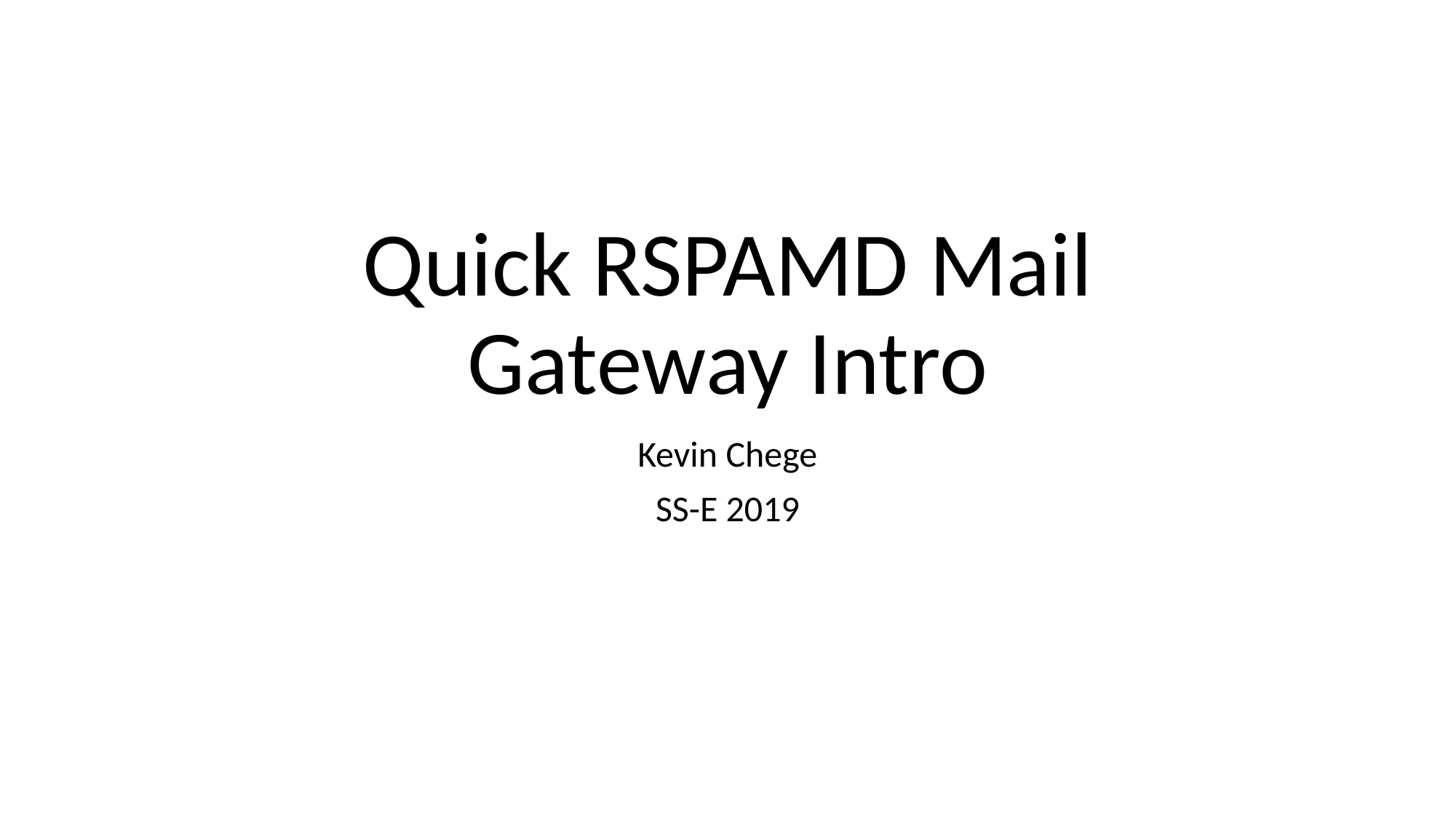

# Quick RSPAMD Mail Gateway Intro
Kevin Chege
SS-E 2019